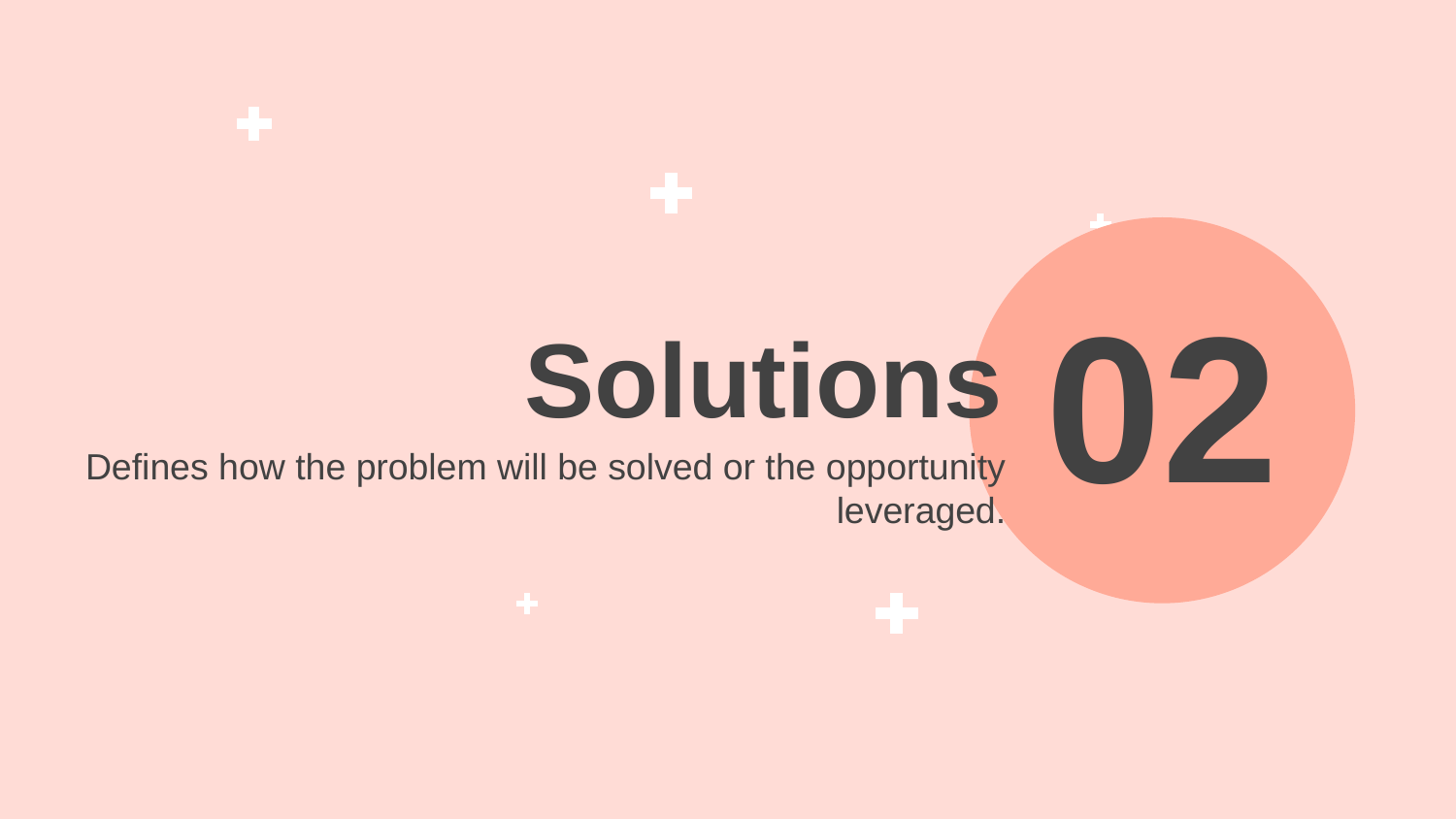

02
# Solutions
Defines how the problem will be solved or the opportunity leveraged.